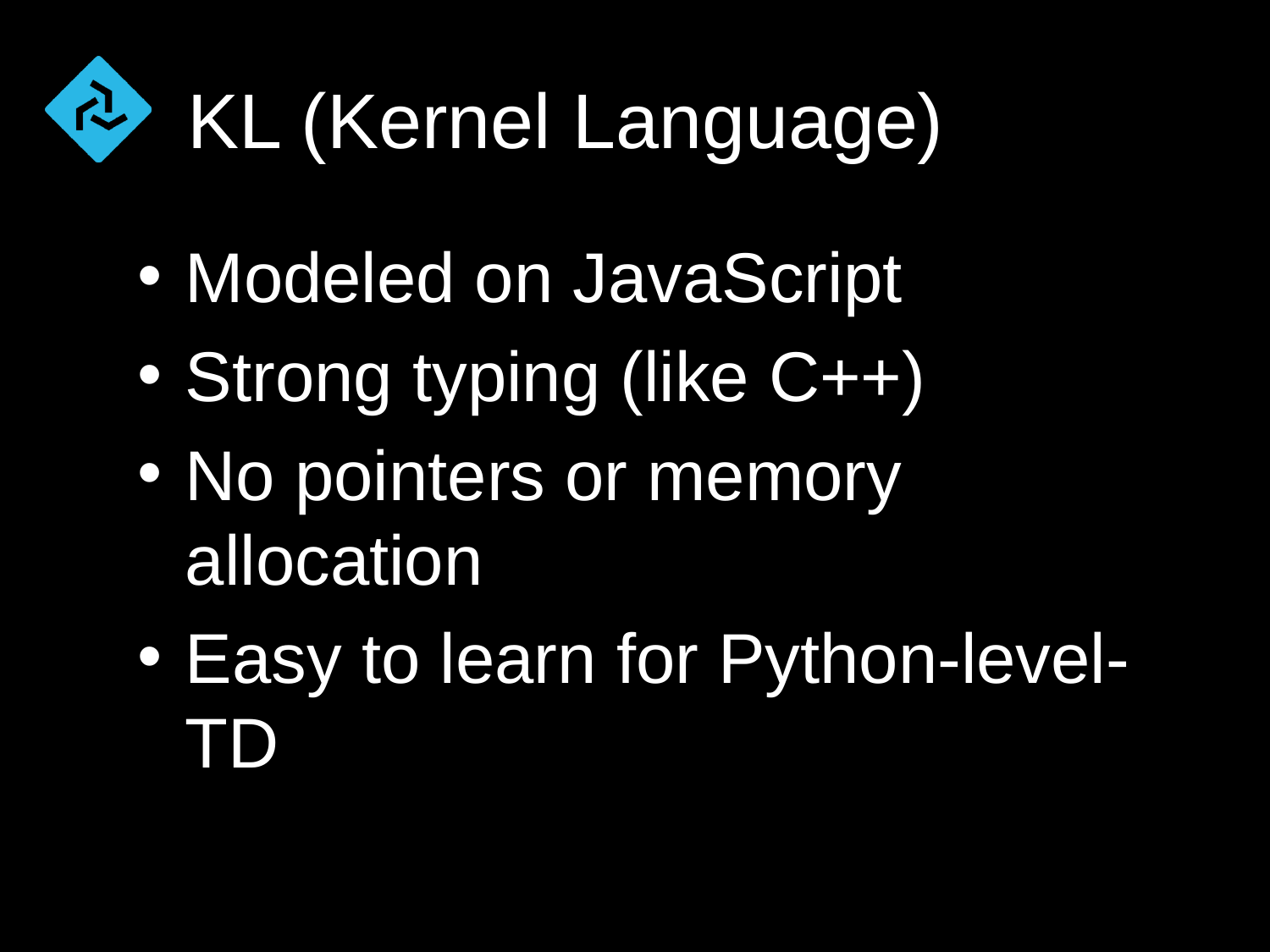

# KL (Kernel Language)
Modeled on JavaScript
Strong typing (like C++)
No pointers or memory allocation
Easy to learn for Python-level-TD